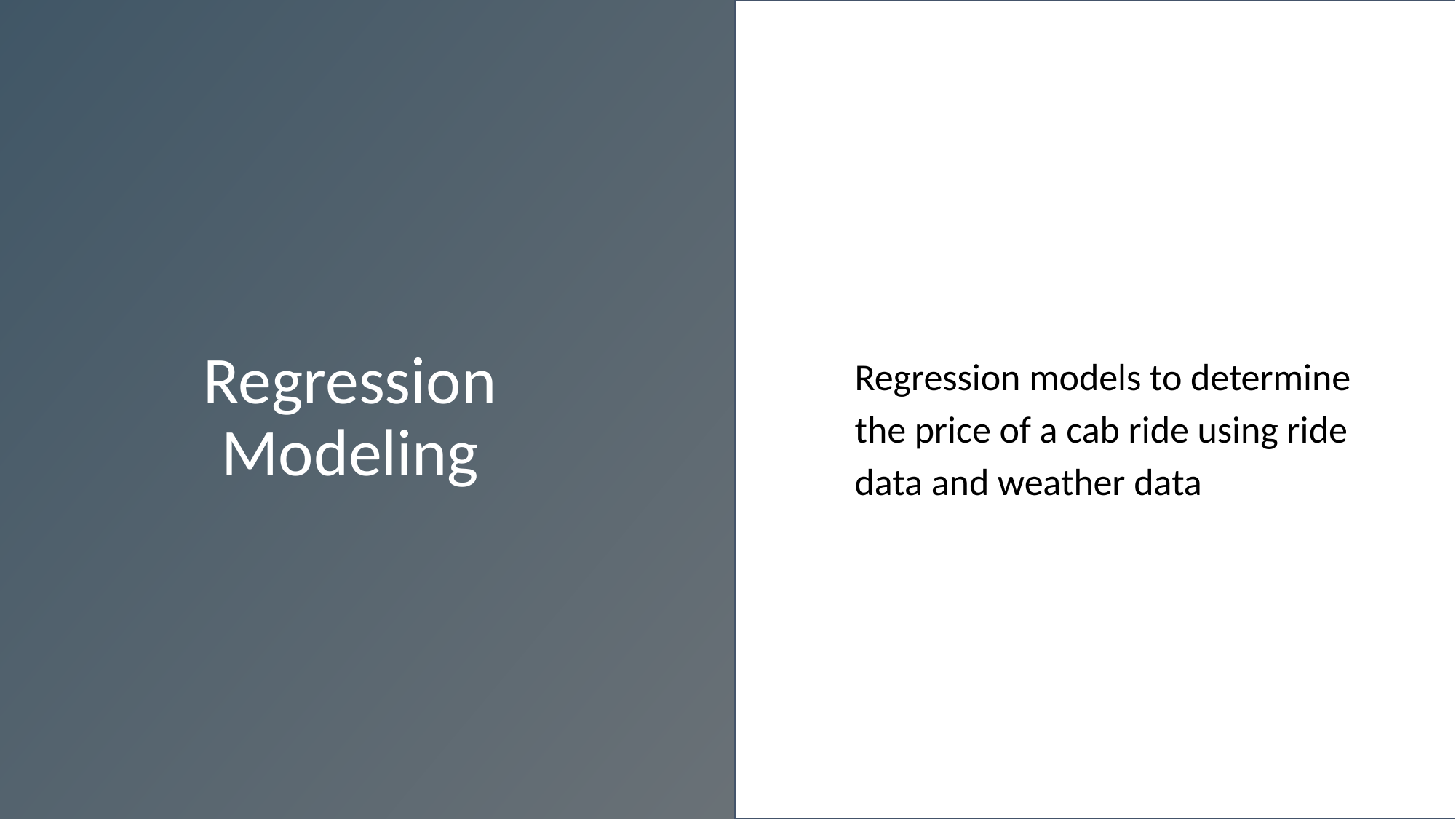

Regression Modeling
Regression models to determine the price of a cab ride using ride data and weather data